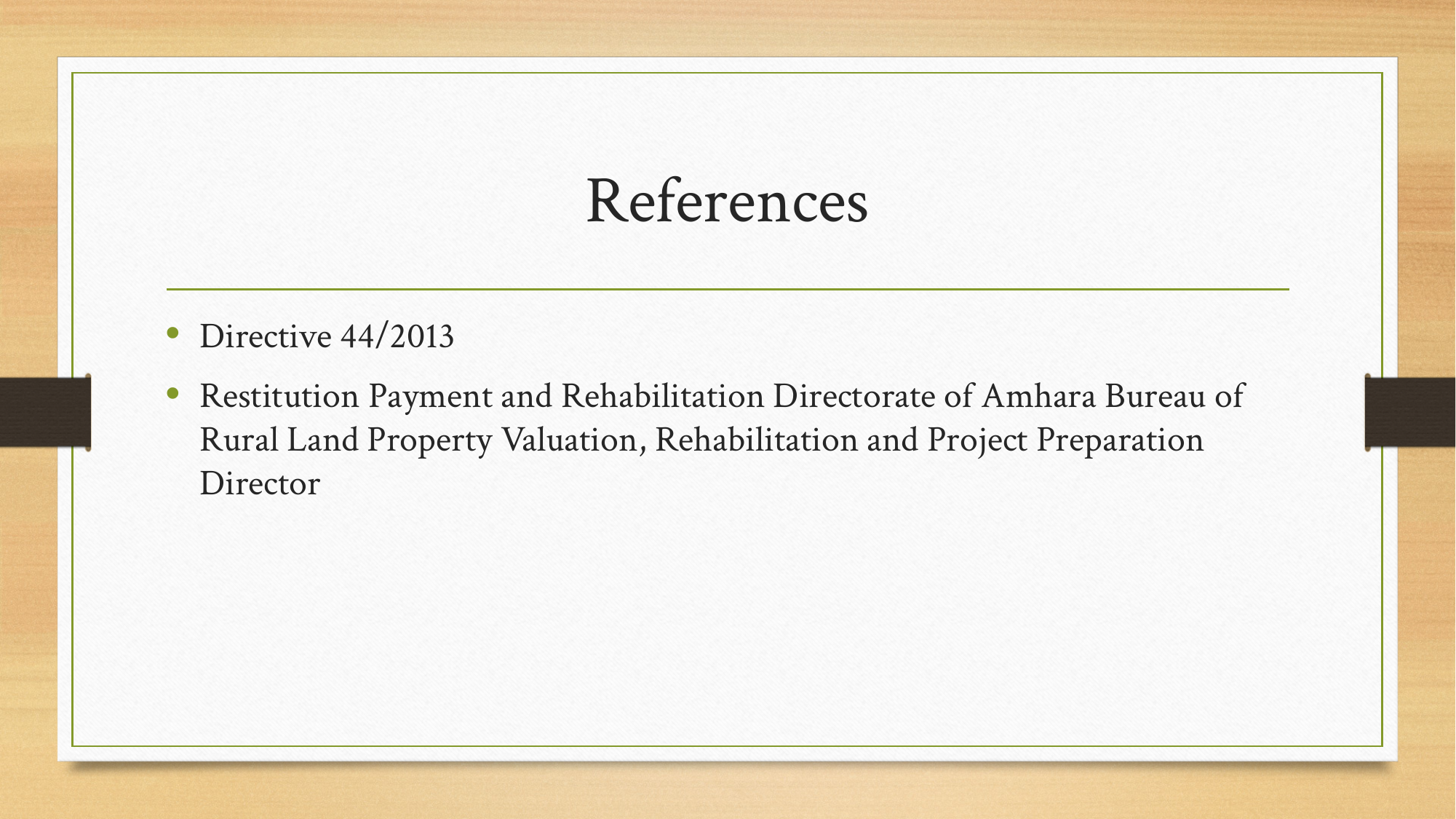

# References
Directive 44/2013
Restitution Payment and Rehabilitation Directorate of Amhara Bureau of Rural Land Property Valuation, Rehabilitation and Project Preparation Director